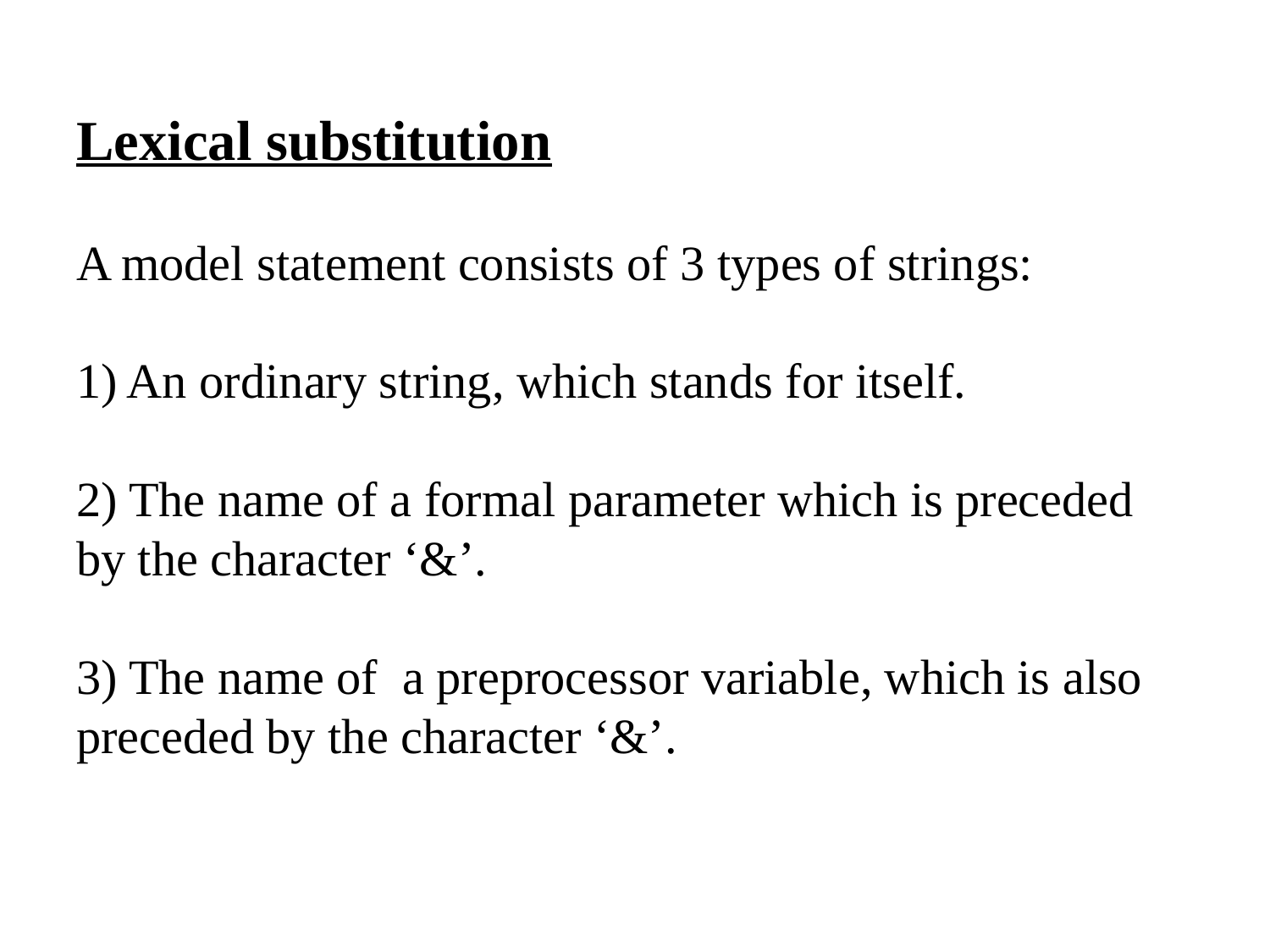

# Lexical substitution A model statement consists of 3 types of strings: 1) An ordinary string, which stands for itself. 2) The name of a formal parameter which is preceded by the character ‘&’. 3) The name of  a preprocessor variable, which is also preceded by the character ‘&’.